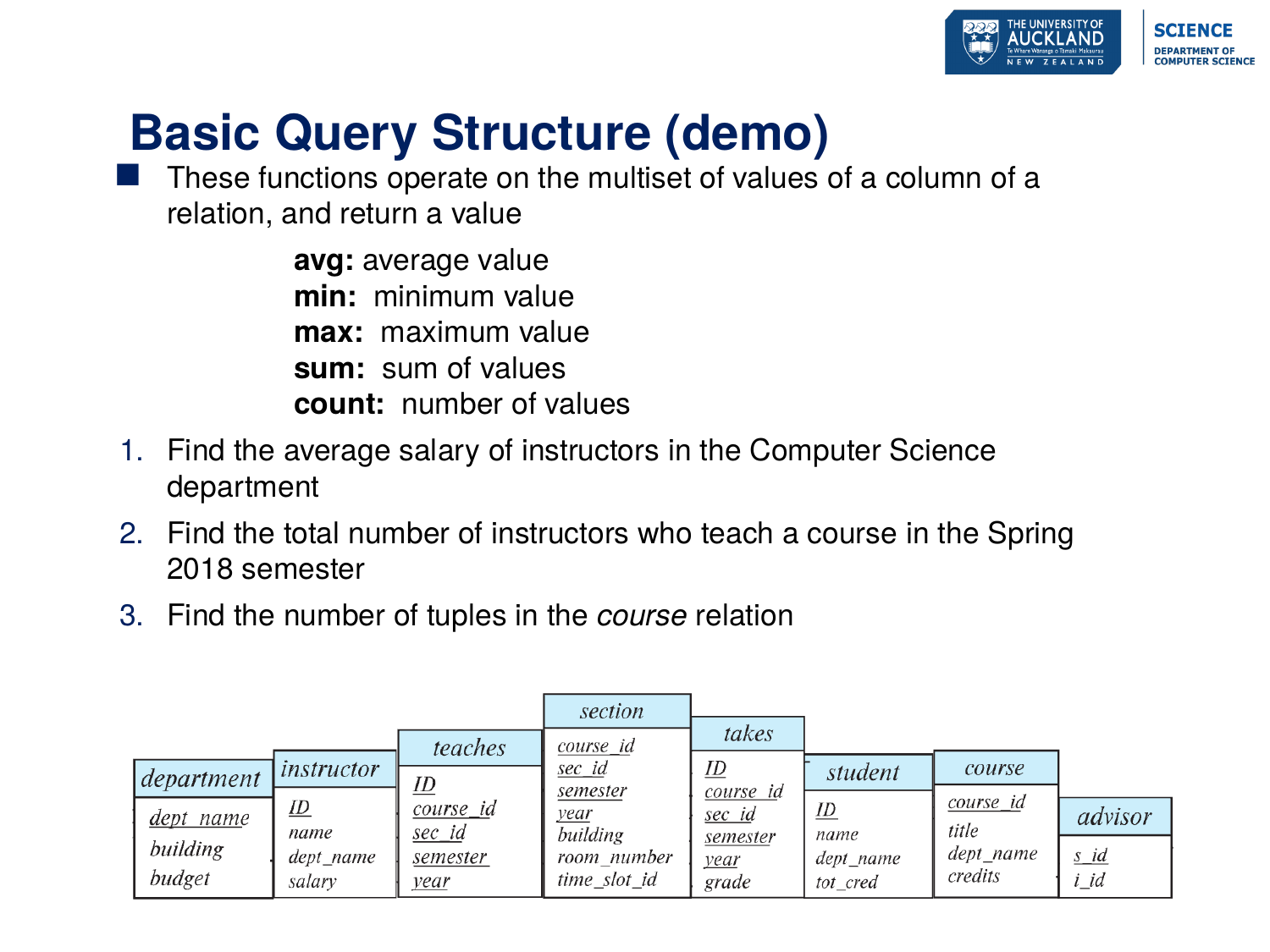

# Basic Query Structure (demo)
These functions operate on the multiset of values of a column of a relation, and return a value
		avg: average value
	min:  minimum value
	max:  maximum value
	sum:  sum of values
	count:  number of values
Find the average salary of instructors in the Computer Science department
Find the total number of instructors who teach a course in the Spring 2018 semester
Find the number of tuples in the course relation